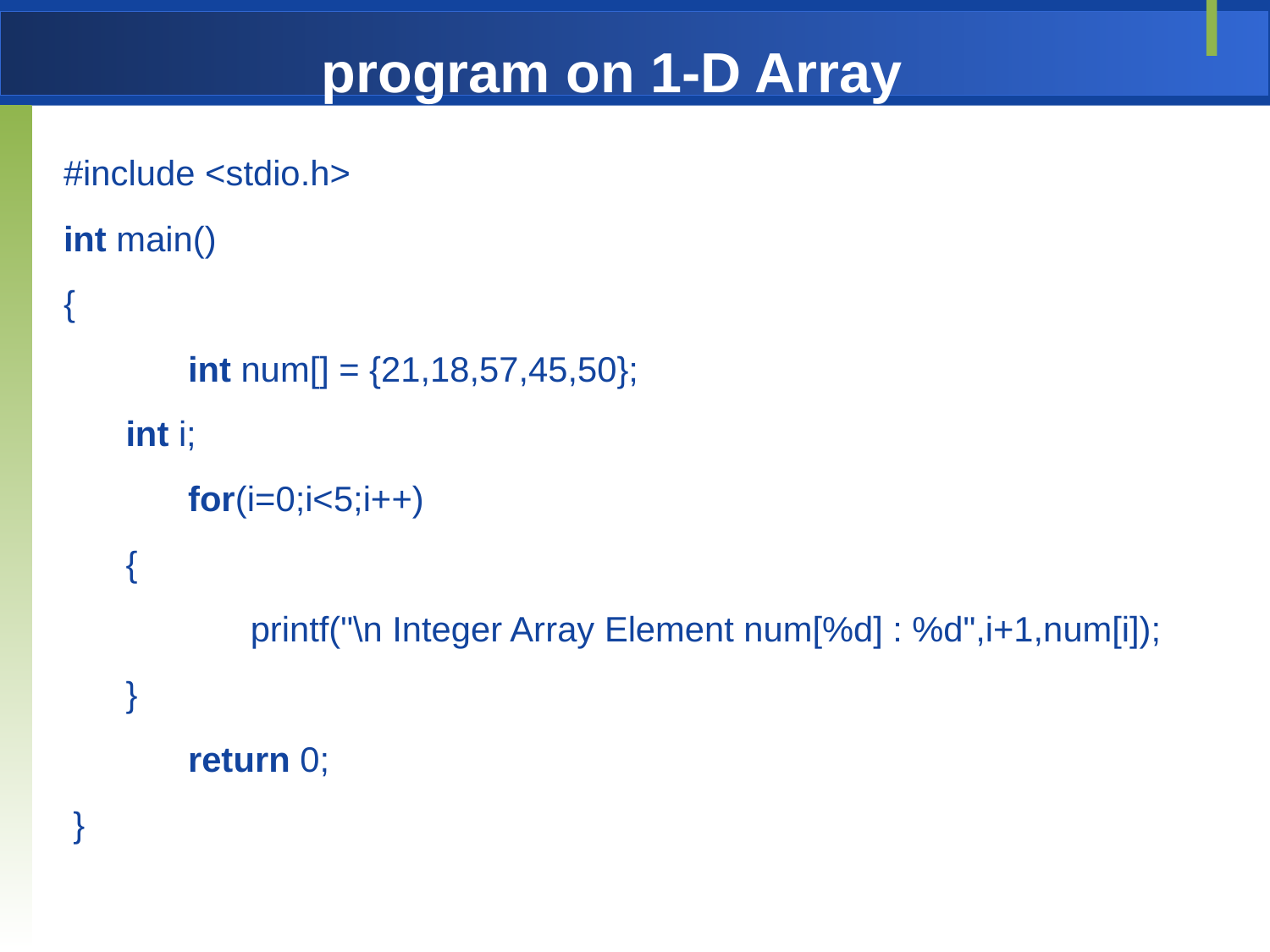

# program on 1-D Array

#include <stdio.h>
int main()
{
		int num[] = {21,18,57,45,50};
 	int i;
		for(i=0;i<5;i++)
 	{
			printf("\n Integer Array Element num[%d] : %d",i+1,num[i]);
 	}
		return 0;
 }